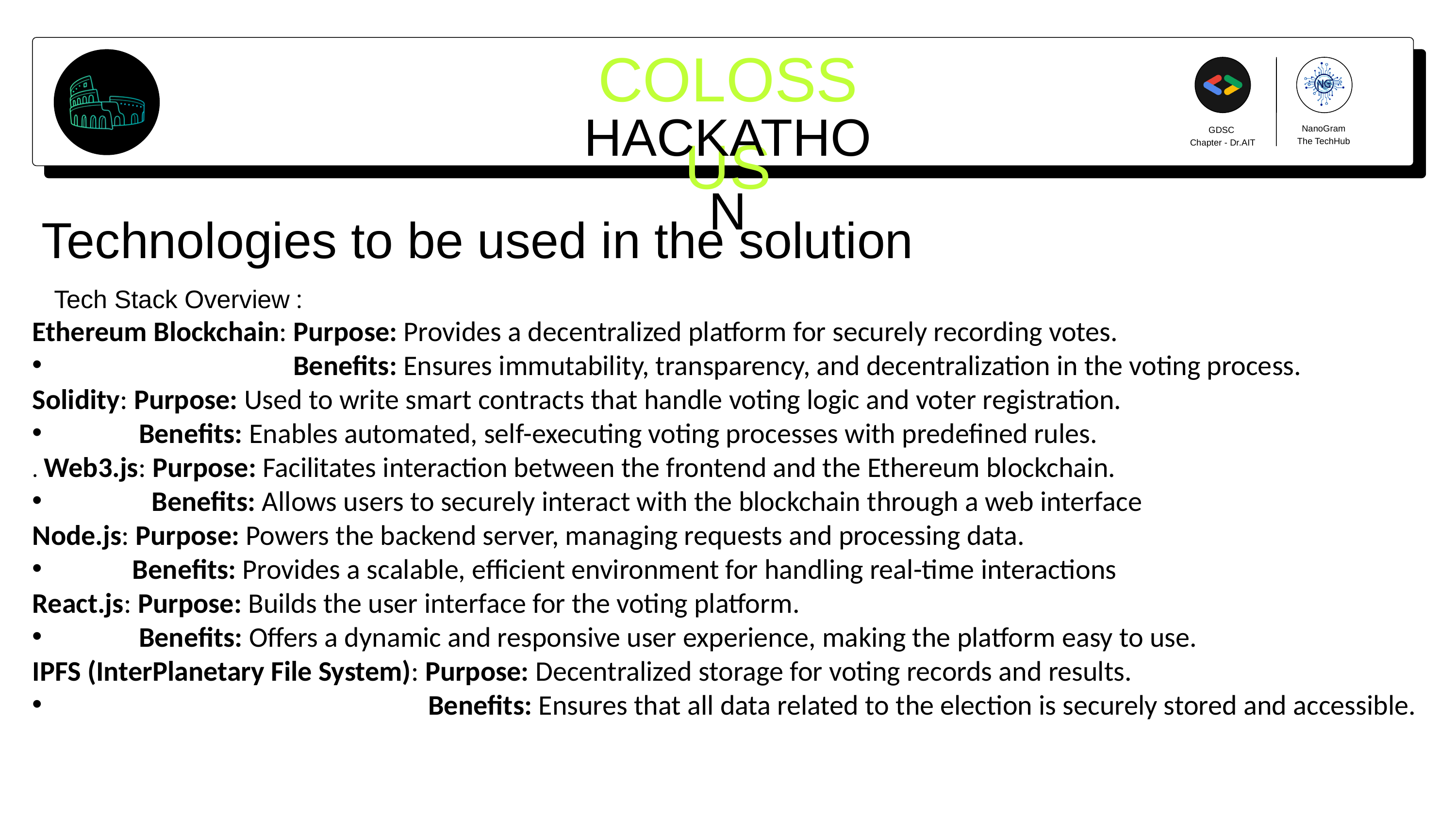

COLOSSUS

HACKATHON
NanoGram
The TechHub
GDSC
Chapter - Dr.AIT
Technologies to be used in the solution
Tech Stack Overview :
Ethereum Blockchain: Purpose: Provides a decentralized platform for securely recording votes.
                                       Benefits: Ensures immutability, transparency, and decentralization in the voting process.
Solidity: Purpose: Used to write smart contracts that handle voting logic and voter registration.
               Benefits: Enables automated, self-executing voting processes with predefined rules.
. Web3.js: Purpose: Facilitates interaction between the frontend and the Ethereum blockchain.
                 Benefits: Allows users to securely interact with the blockchain through a web interface
Node.js: Purpose: Powers the backend server, managing requests and processing data.
              Benefits: Provides a scalable, efficient environment for handling real-time interactions
React.js: Purpose: Builds the user interface for the voting platform.
               Benefits: Offers a dynamic and responsive user experience, making the platform easy to use.
IPFS (InterPlanetary File System): Purpose: Decentralized storage for voting records and results.
                                                            Benefits: Ensures that all data related to the election is securely stored and accessible.